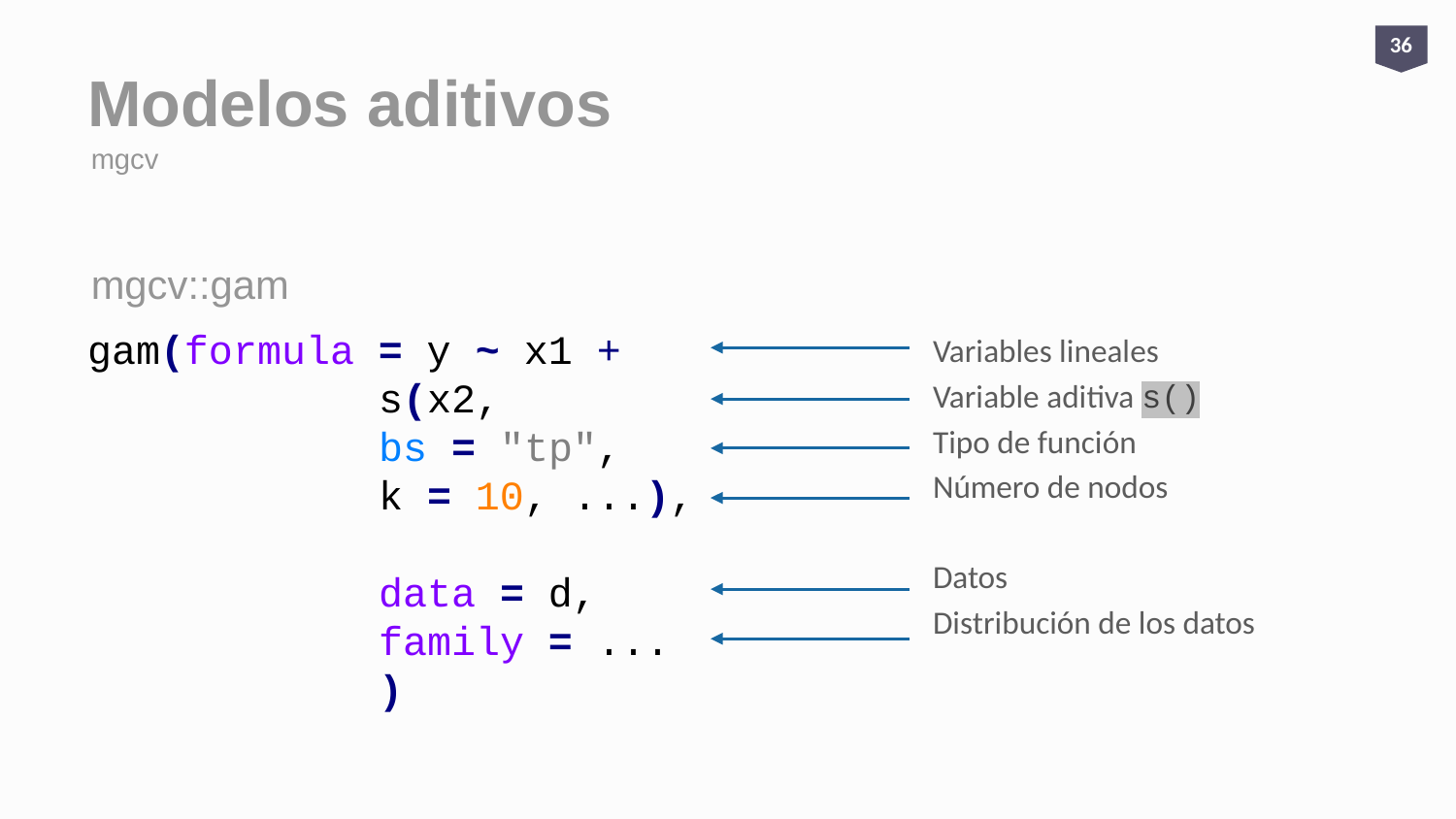

36
# Modelos aditivos
mgcv
mgcv::gam
gam(formula = y ~ x1 +
		s(x2,
		bs = "tp",
		k = 10, ...),

		data = d,
		family = ...
		)
Variables lineales
Variable aditiva s()
Tipo de función
Número de nodos

Datos
Distribución de los datos